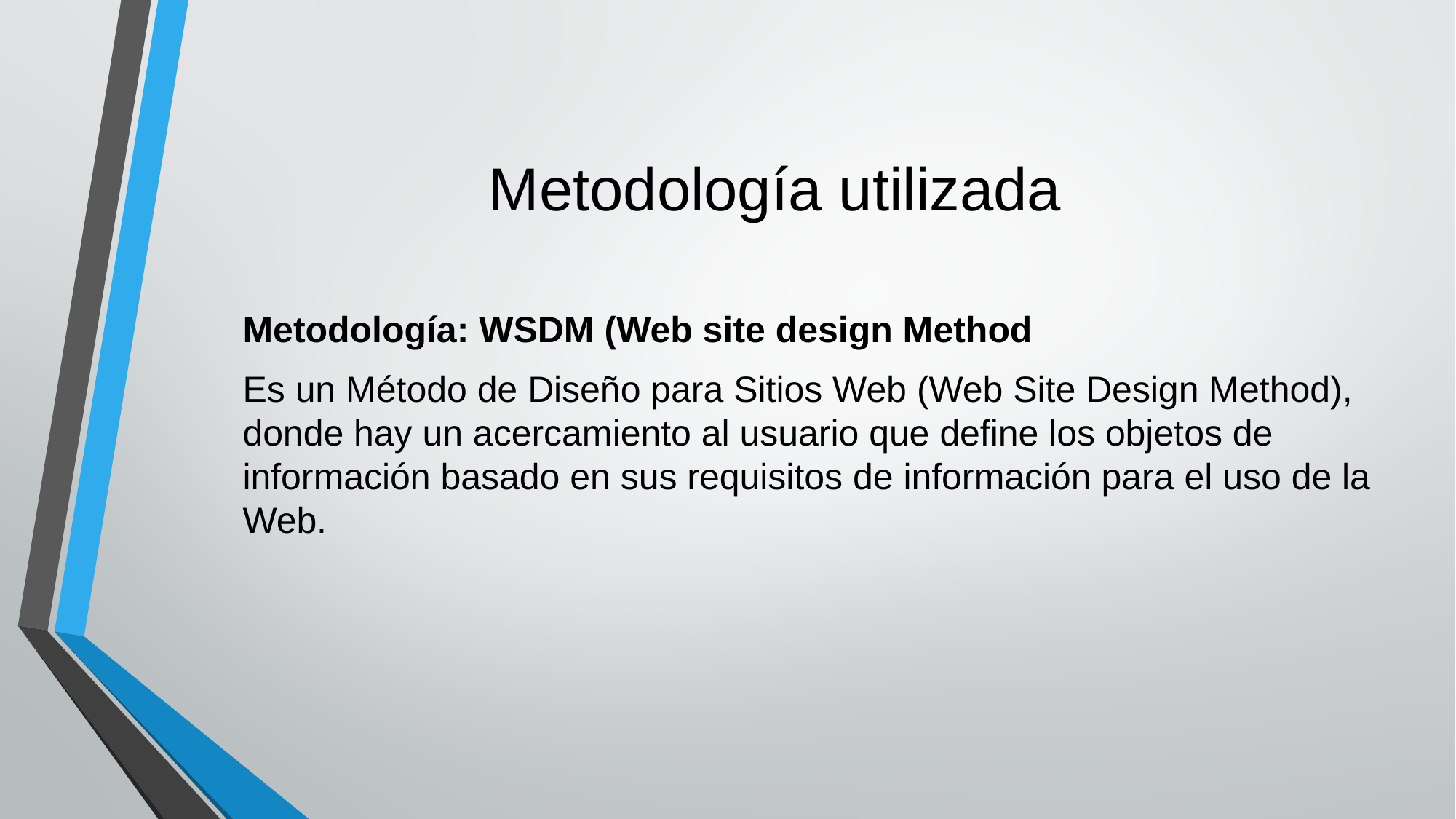

# Metodología utilizada
Metodología: WSDM (Web site design Method
Es un Método de Diseño para Sitios Web (Web Site Design Method), donde hay un acercamiento al usuario que define los objetos de información basado en sus requisitos de información para el uso de la Web.